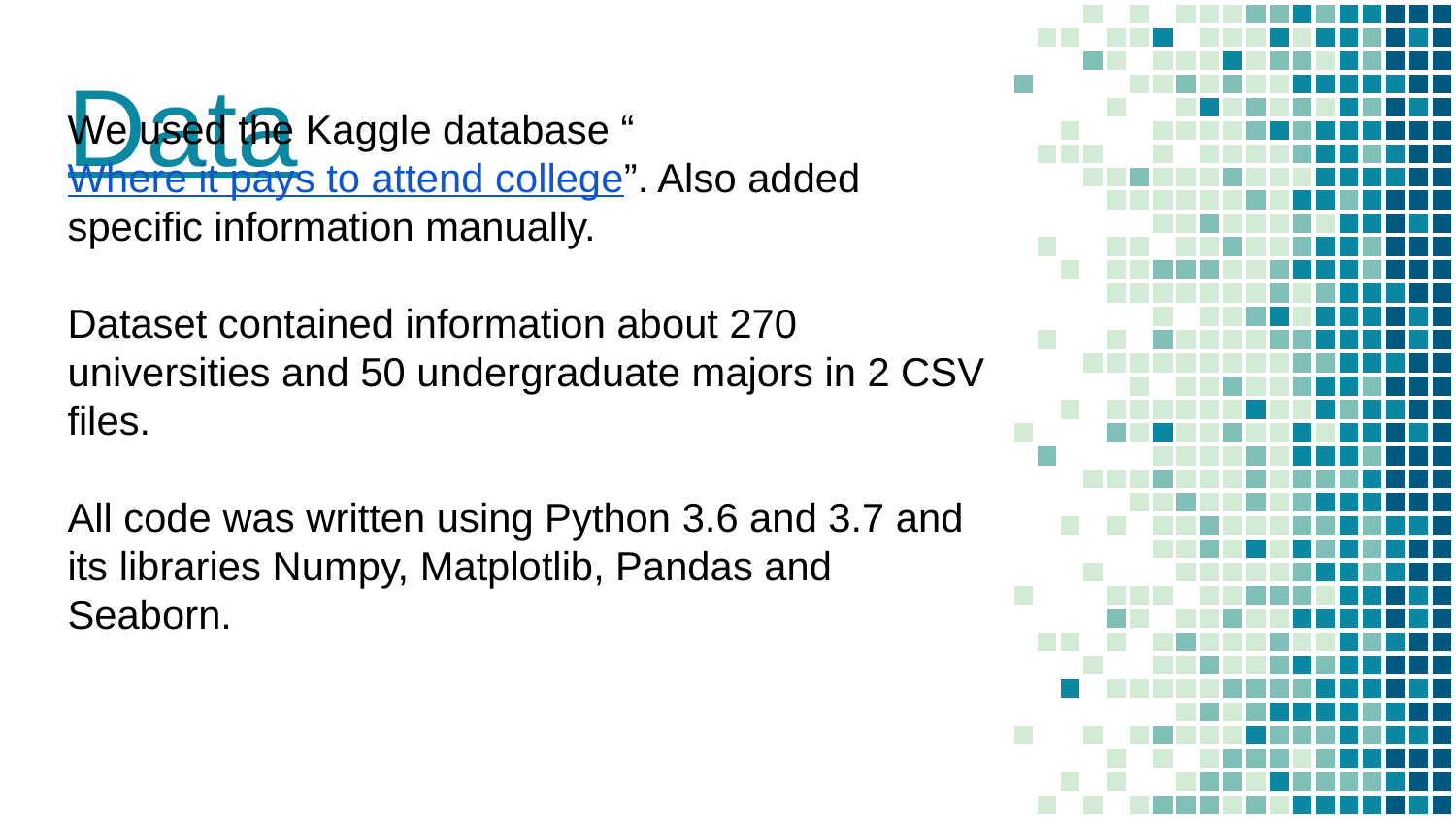

# Data
We used the Kaggle database “Where it pays to attend college”. Also added specific information manually.

Dataset contained information about 270 universities and 50 undergraduate majors in 2 CSV files.

All code was written using Python 3.6 and 3.7 and its libraries Numpy, Matplotlib, Pandas and Seaborn.